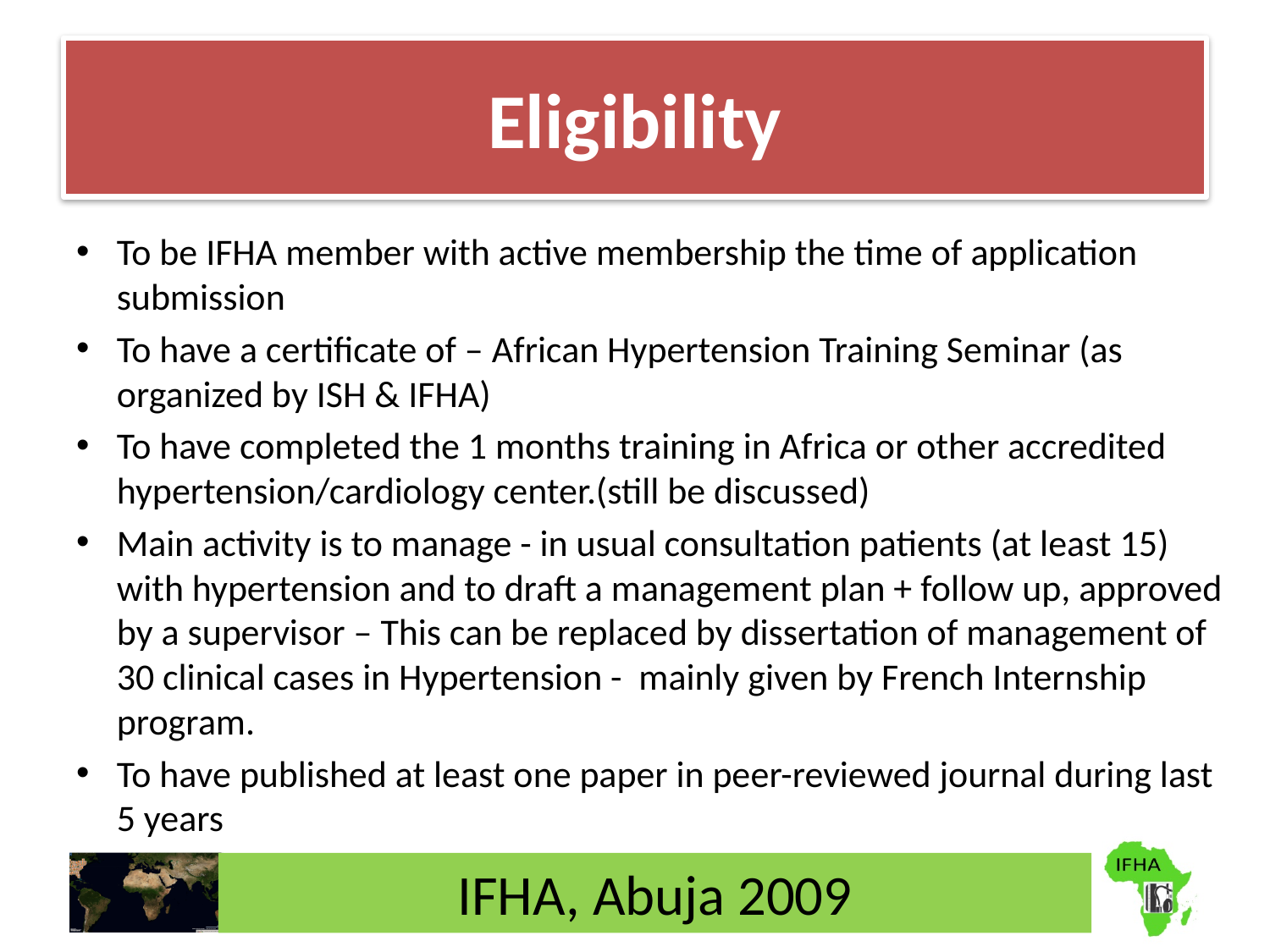

# Eligibility
To be IFHA member with active membership the time of application submission
To have a certificate of – African Hypertension Training Seminar (as organized by ISH & IFHA)
To have completed the 1 months training in Africa or other accredited hypertension/cardiology center.(still be discussed)
Main activity is to manage - in usual consultation patients (at least 15) with hypertension and to draft a management plan + follow up, approved by a supervisor – This can be replaced by dissertation of management of 30 clinical cases in Hypertension -  mainly given by French Internship program.
To have published at least one paper in peer-reviewed journal during last 5 years